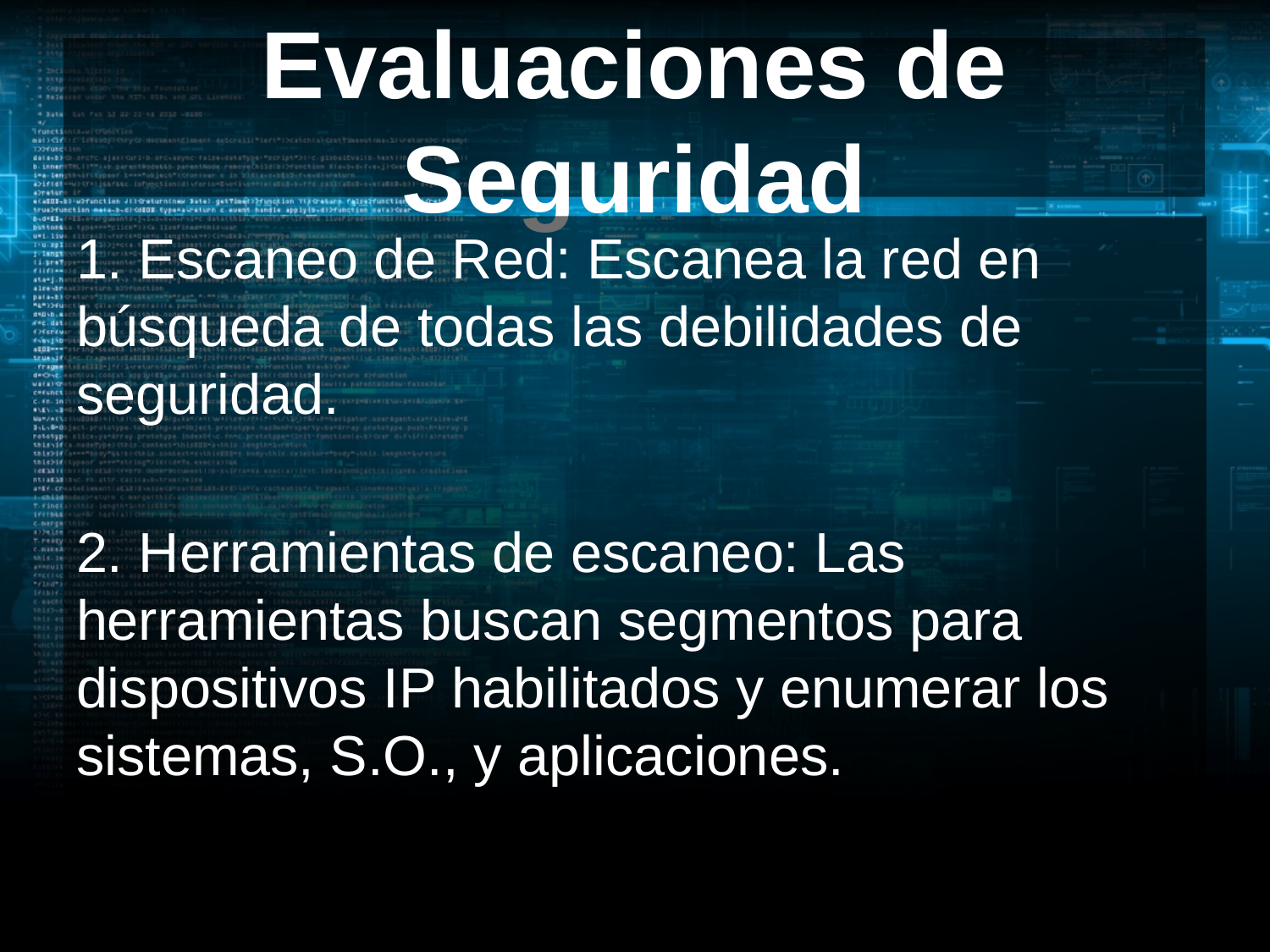

# Evaluaciones de Seguridad
1. Escaneo de Red: Escanea la red en búsqueda de todas las debilidades de seguridad.

2. Herramientas de escaneo: Las herramientas buscan segmentos para dispositivos IP habilitados y enumerar los sistemas, S.O., y aplicaciones.